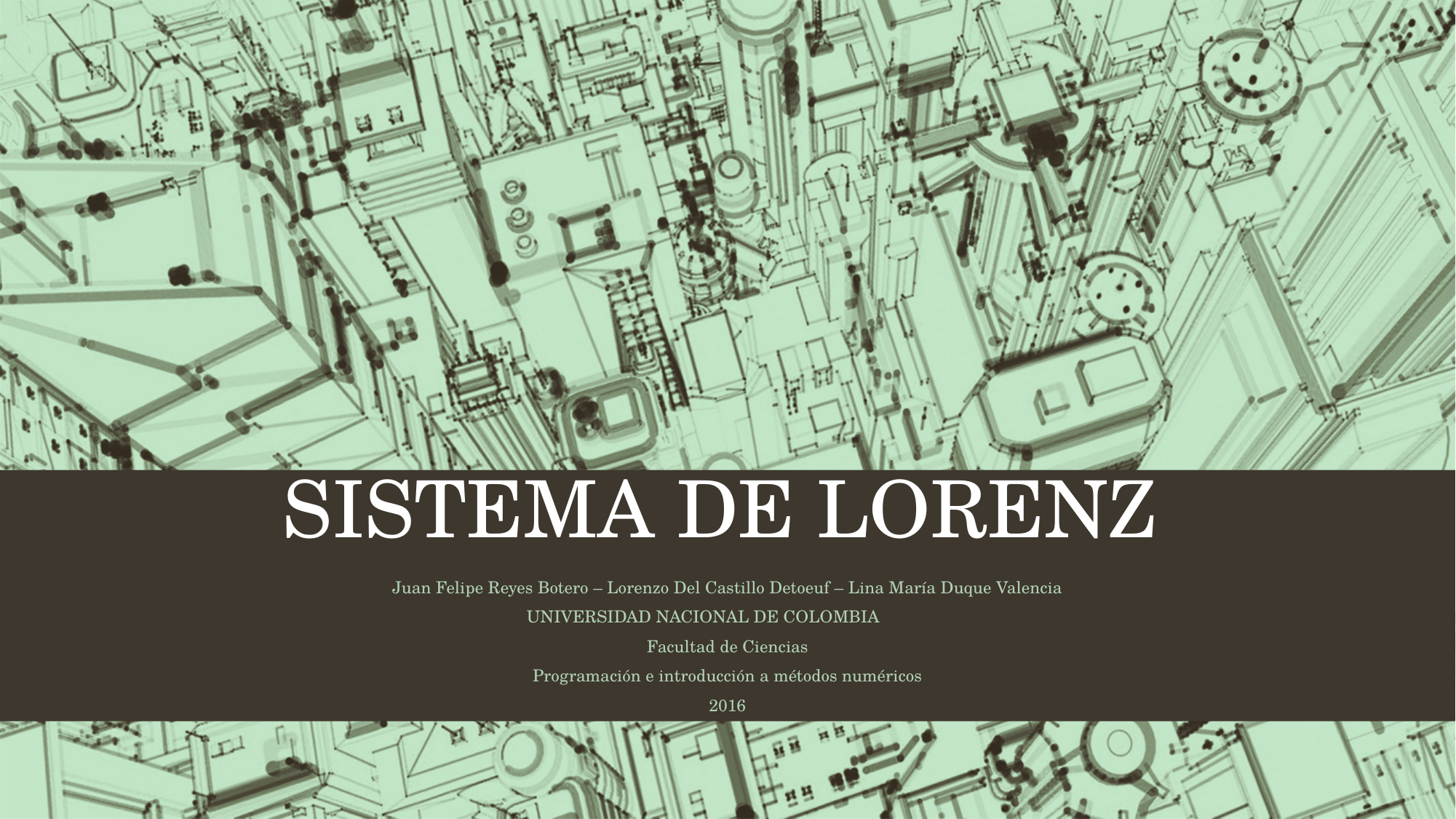

# SISTEMA DE LORENZ
Juan Felipe Reyes Botero – Lorenzo Del Castillo Detoeuf – Lina María Duque Valencia
UNIVERSIDAD NACIONAL DE COLOMBIA
Facultad de Ciencias
Programación e introducción a métodos numéricos
2016